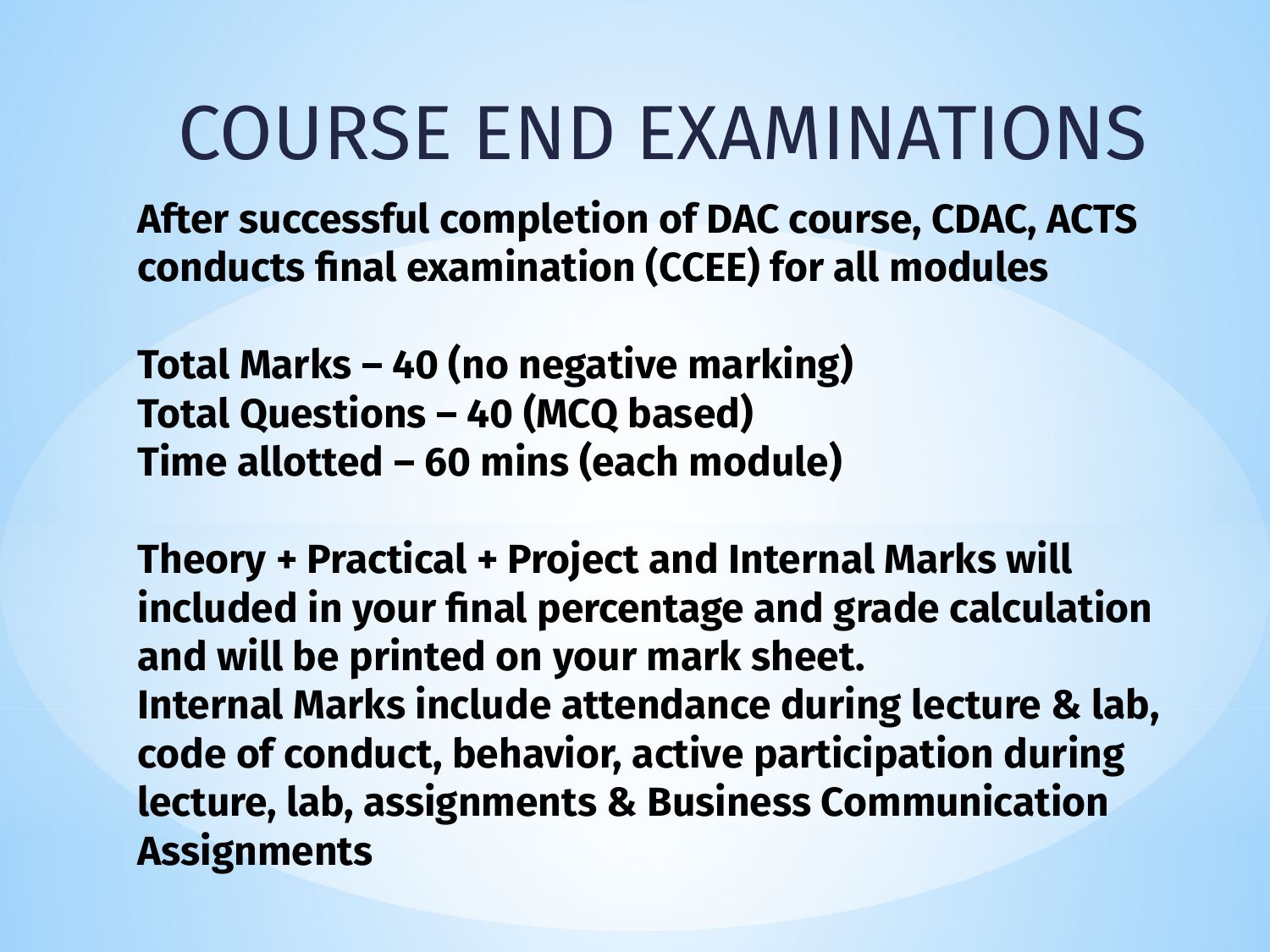

COURSE END EXAMINATIONS
# After successful completion of DAC course, CDAC, ACTS conducts final examination (CCEE) for all modules Total Marks – 40 (no negative marking) Total Questions – 40 (MCQ based) Time allotted – 60 mins (each module) Theory + Practical + Project and Internal Marks will included in your final percentage and grade calculation and will be printed on your mark sheet. Internal Marks include attendance during lecture & lab, code of conduct, behavior, active participation during lecture, lab, assignments & Business Communication Assignments